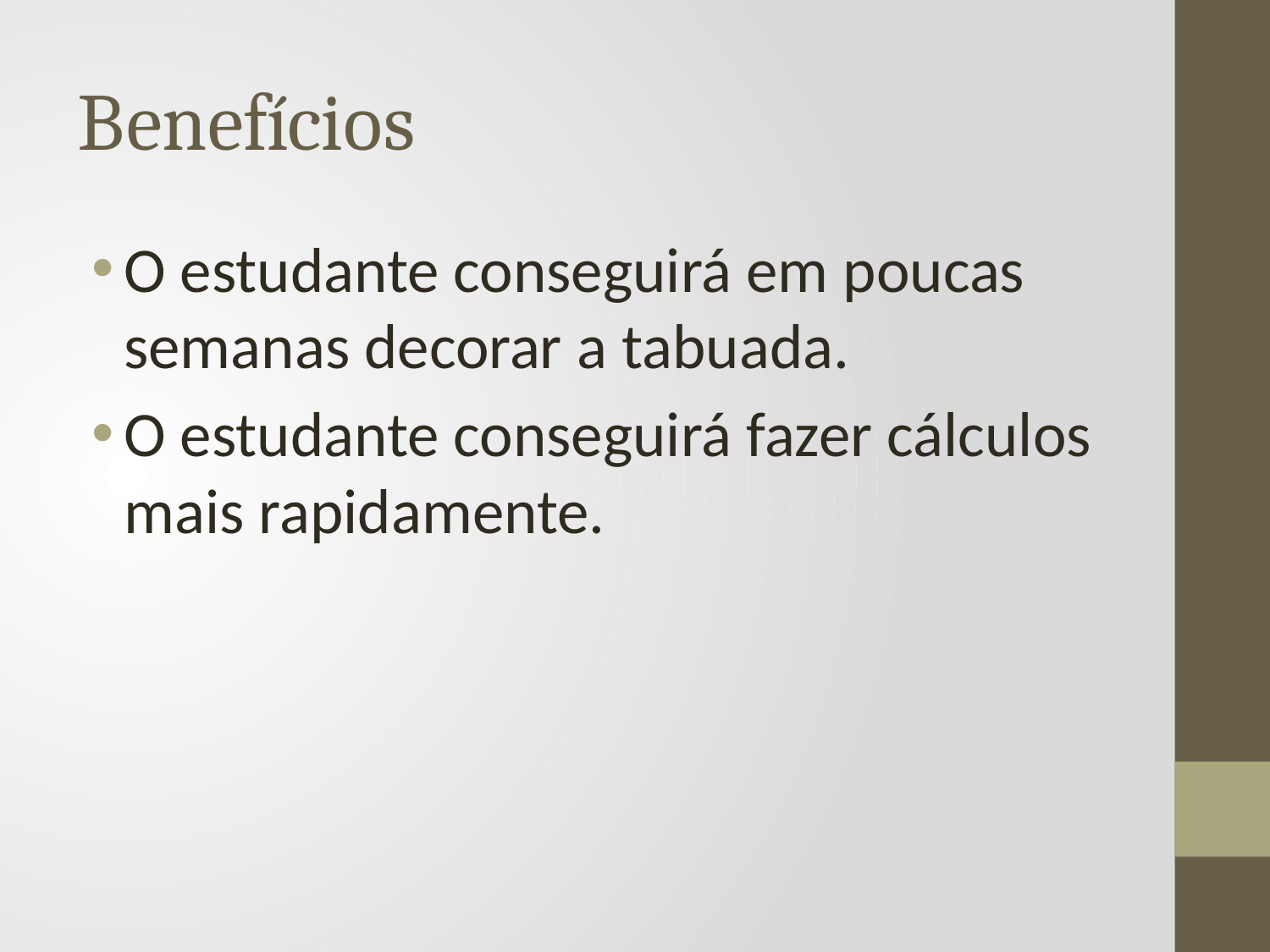

# Benefícios
O estudante conseguirá em poucas semanas decorar a tabuada.
O estudante conseguirá fazer cálculos mais rapidamente.